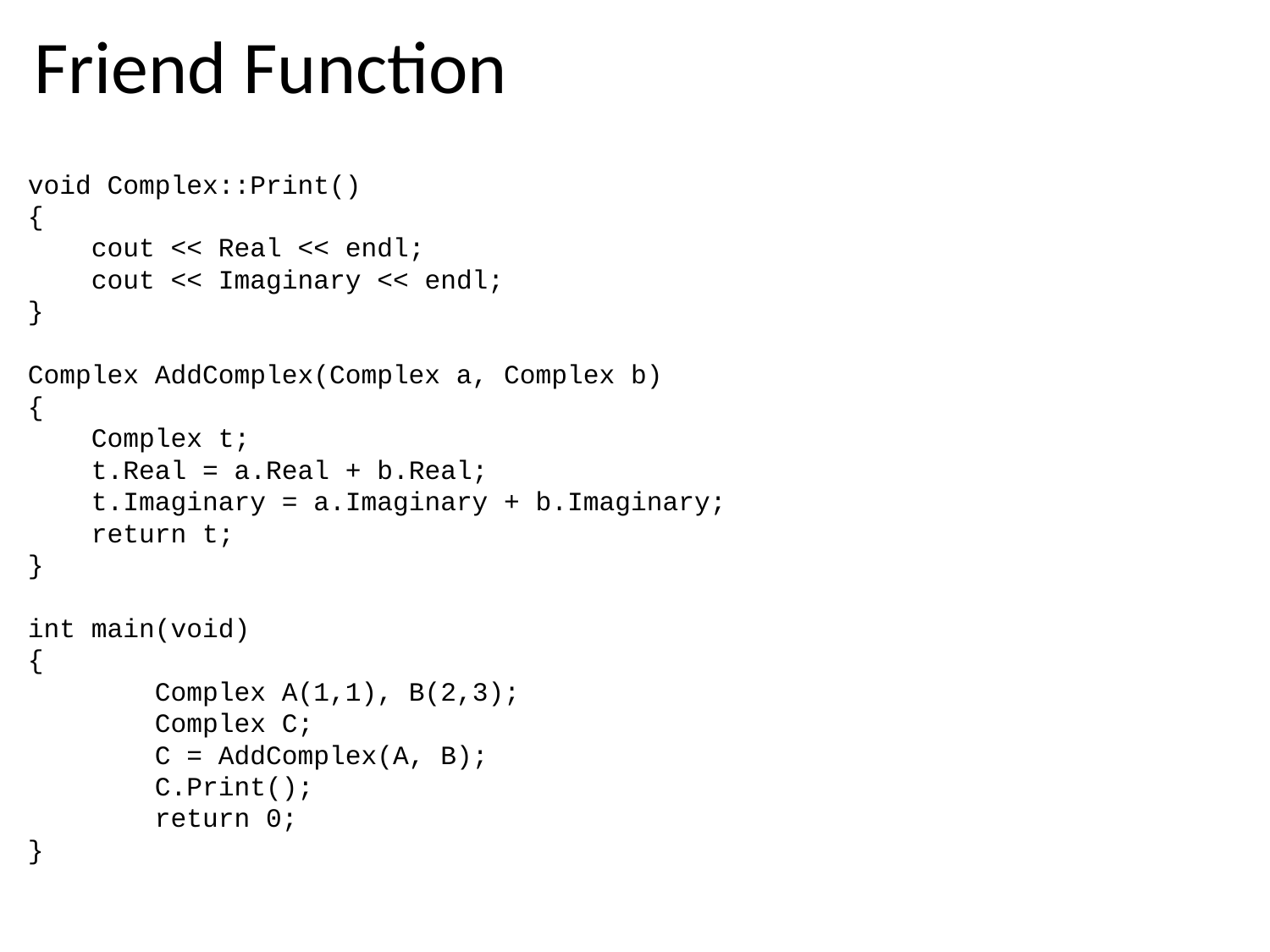

# Friend Function
void Complex::Print()
{
    cout << Real << endl;
    cout << Imaginary << endl;
}

Complex AddComplex(Complex a, Complex b)
{
    Complex t;
    t.Real = a.Real + b.Real;
    t.Imaginary = a.Imaginary + b.Imaginary;
    return t;
}

int main(void)
{
	Complex A(1,1), B(2,3);
	Complex C;
	C = AddComplex(A, B);
	C.Print();
	return 0;
}